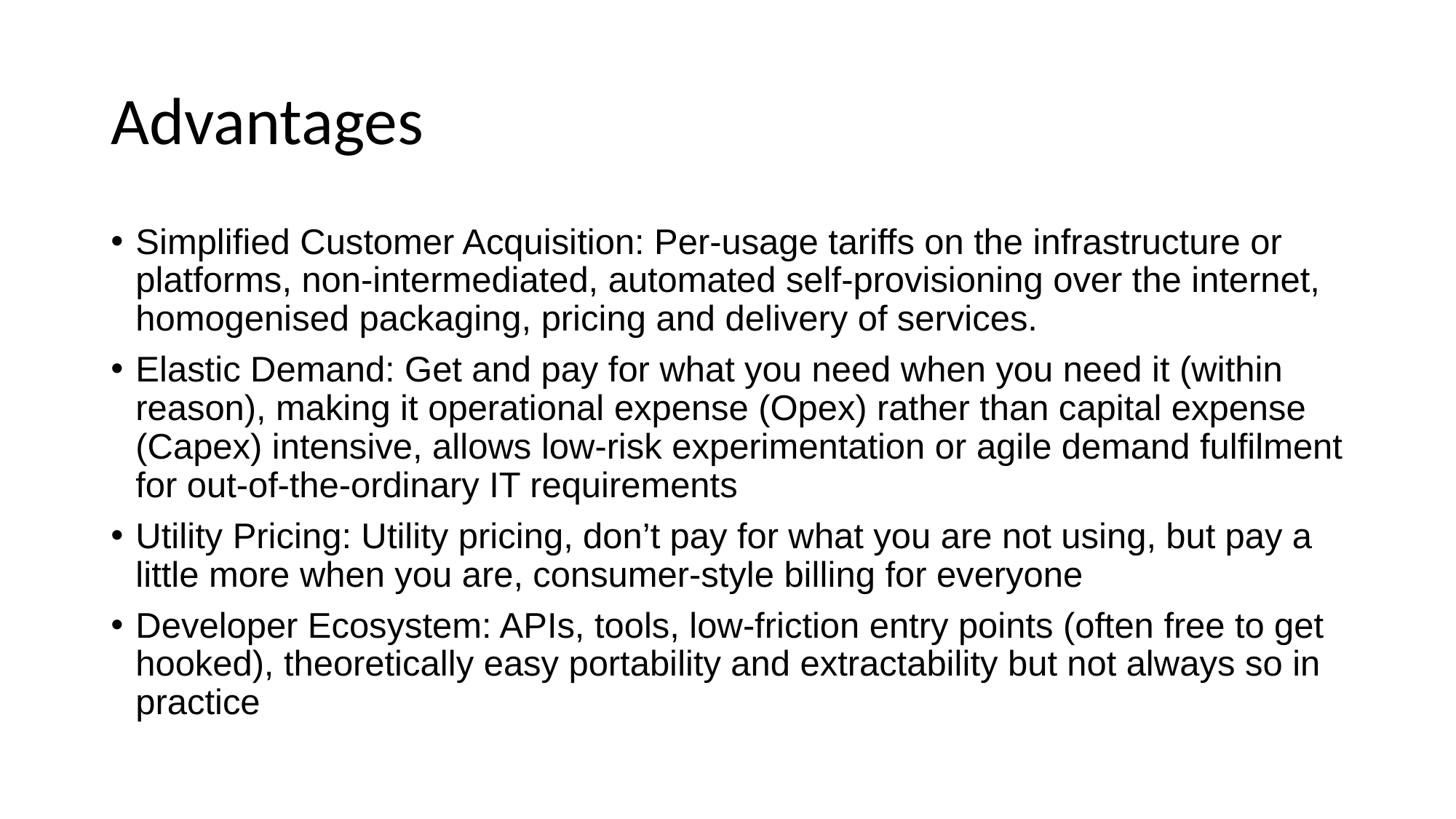

# Advantages
Simplified Customer Acquisition: Per-usage tariffs on the infrastructure or platforms, non-intermediated, automated self-provisioning over the internet, homogenised packaging, pricing and delivery of services.
Elastic Demand: Get and pay for what you need when you need it (within reason), making it operational expense (Opex) rather than capital expense (Capex) intensive, allows low-risk experimentation or agile demand fulfilment for out-of-the-ordinary IT requirements
Utility Pricing: Utility pricing, don’t pay for what you are not using, but pay a little more when you are, consumer-style billing for everyone
Developer Ecosystem: APIs, tools, low-friction entry points (often free to get hooked), theoretically easy portability and extractability but not always so in practice